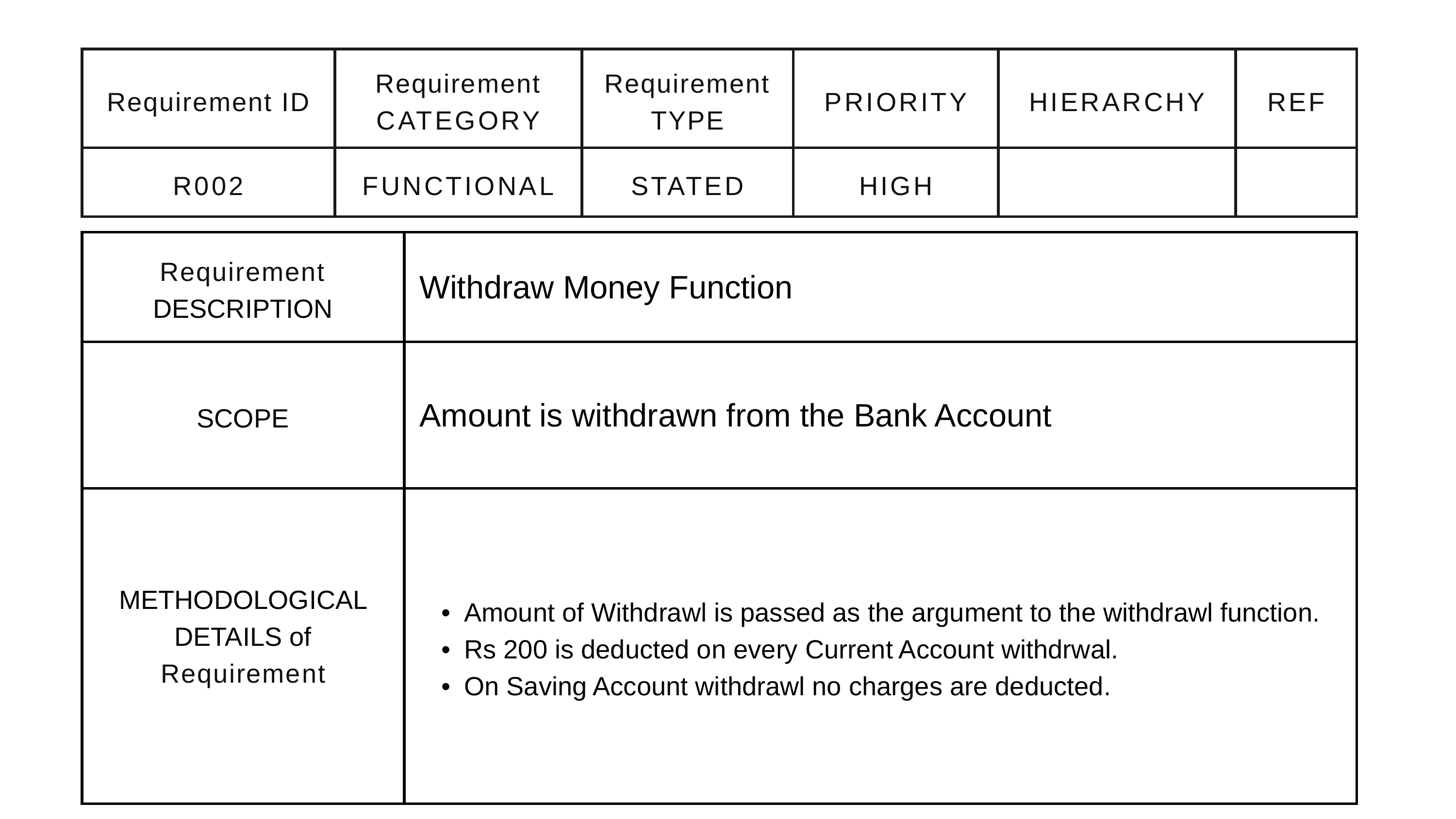

| Requirement ID | Requirement CATEGORY | Requirement TYPE | PRIORITY | HIERARCHY | REF |
| --- | --- | --- | --- | --- | --- |
| R002 | FUNCTIONAL | STATED | HIGH |  |  |
| Requirement DESCRIPTION | Withdraw Money Function |
| --- | --- |
| SCOPE | Amount is withdrawn from the Bank Account |
| METHODOLOGICAL DETAILS of Requirement | Amount of Withdrawl is passed as the argument to the withdrawl function. Rs 200 is deducted on every Current Account withdrwal. On Saving Account withdrawl no charges are deducted. |